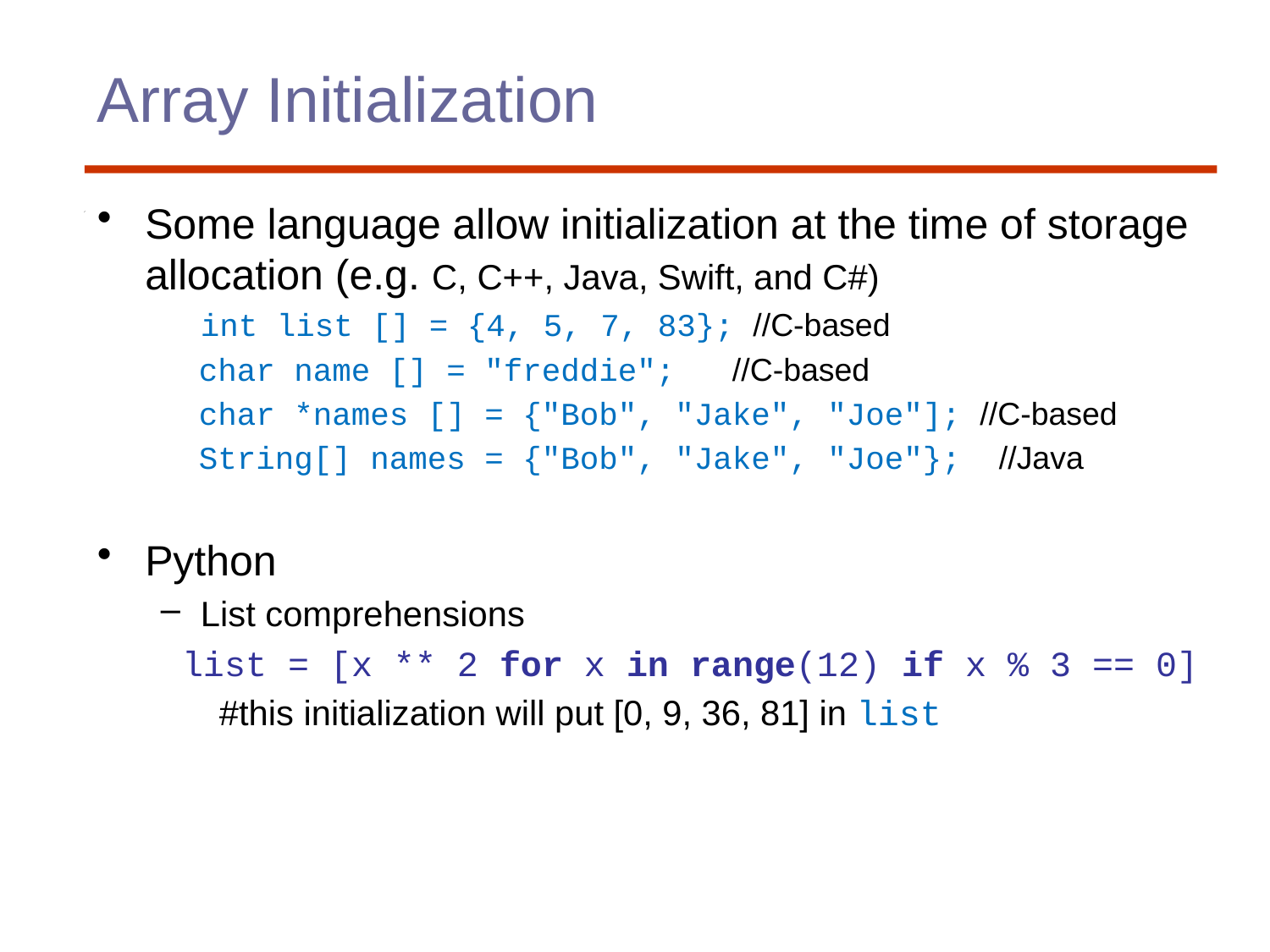

# Array Initialization
Some language allow initialization at the time of storage allocation (e.g. C, C++, Java, Swift, and C#)
	int list [] = {4, 5, 7, 83}; //C-based
  char name [] = ″freddie″;   //C-based
  char *names [] = {″Bob″, ″Jake″, ″Joe″]; //C-based
  String[] names = {″Bob″, ″Jake″, ″Joe″};  //Java

Python
List comprehensions
 list = [x ** 2 for x in range(12) if x % 3 == 0]
      #this initialization will put [0, 9, 36, 81] in list